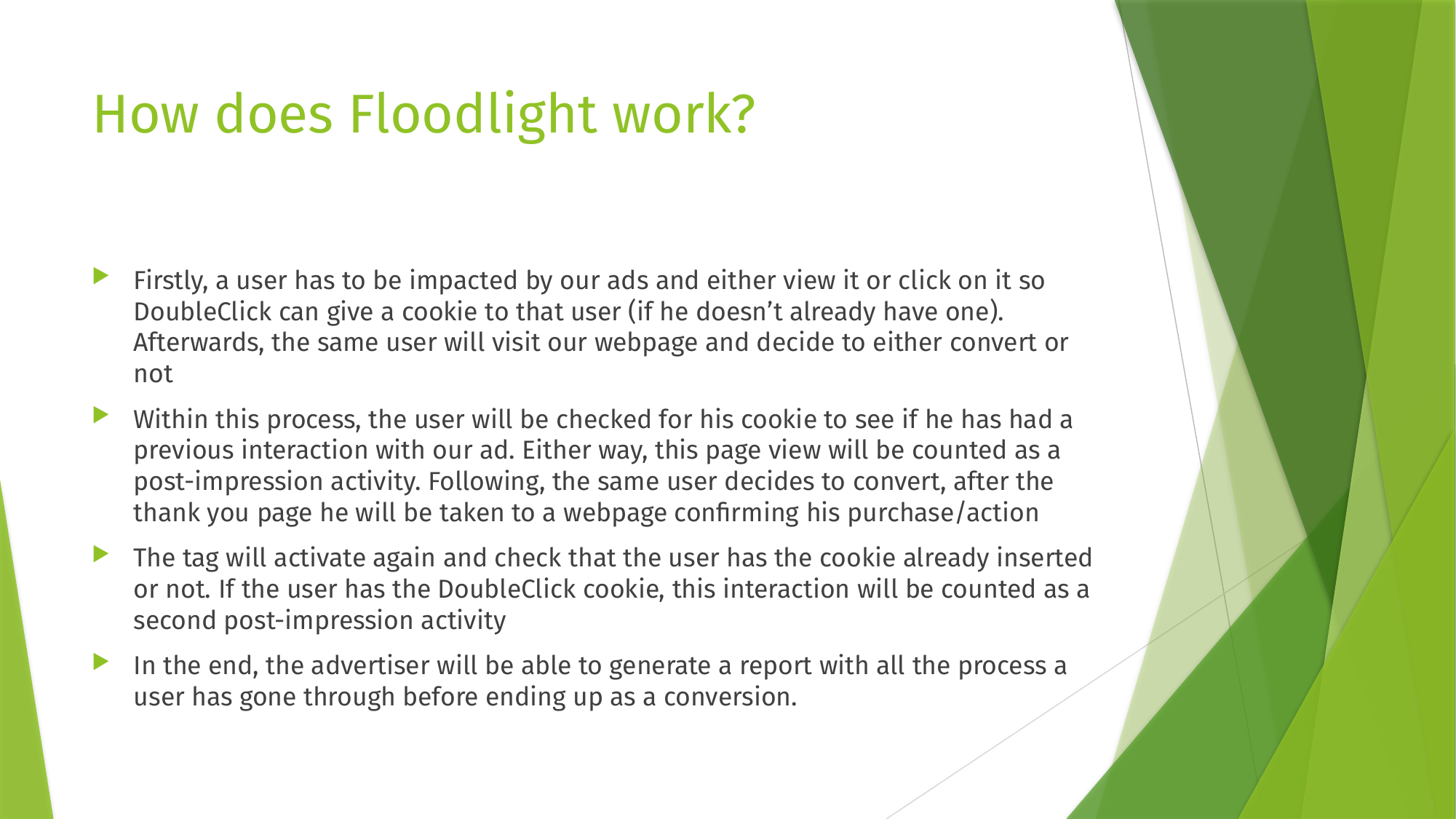

# How does Floodlight work?
Firstly, a user has to be impacted by our ads and either view it or click on it so DoubleClick can give a cookie to that user (if he doesn’t already have one). Afterwards, the same user will visit our webpage and decide to either convert or not
Within this process, the user will be checked for his cookie to see if he has had a previous interaction with our ad. Either way, this page view will be counted as a post-impression activity. Following, the same user decides to convert, after the thank you page he will be taken to a webpage confirming his purchase/action
The tag will activate again and check that the user has the cookie already inserted or not. If the user has the DoubleClick cookie, this interaction will be counted as a second post-impression activity
In the end, the advertiser will be able to generate a report with all the process a user has gone through before ending up as a conversion.